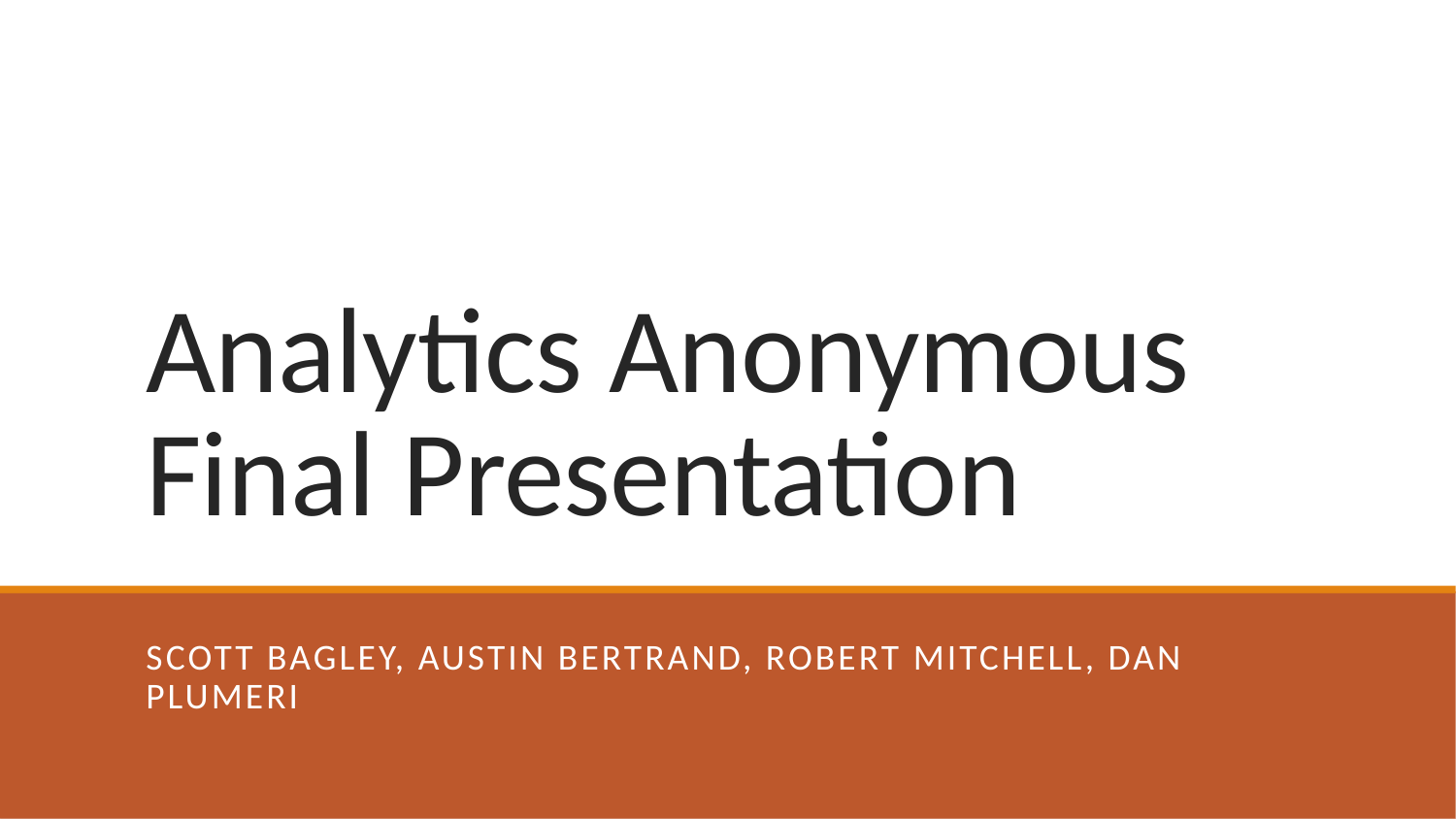

# Analytics Anonymous Final Presentation

Scott Bagley, Austin Bertrand, Robert Mitchell, Dan Plumeri